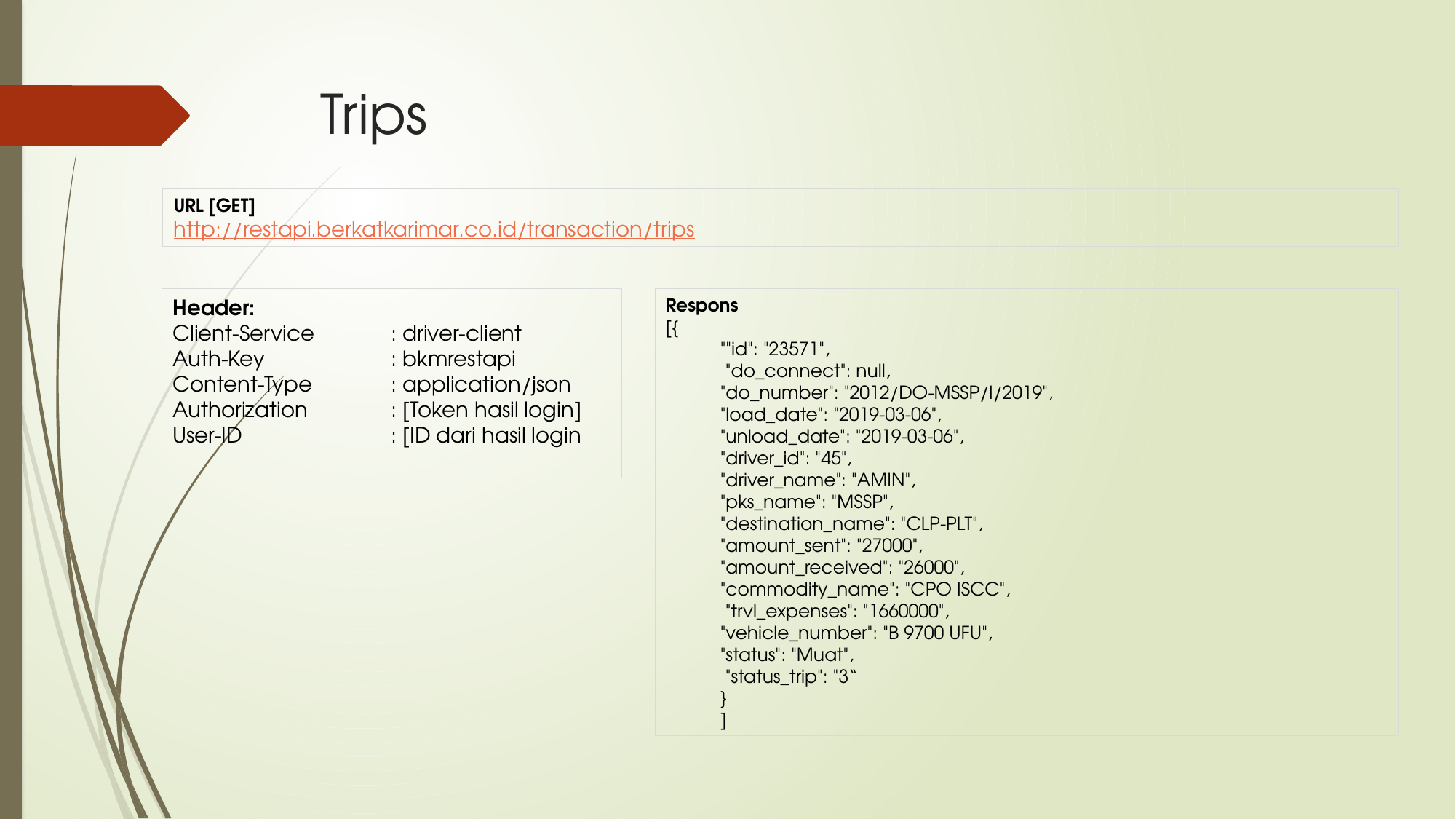

Trips
URL [GET]
http://restapi.berkatkarimar.co.id/transaction/trips
Header:
Client-Service	: driver-client
Auth-Key		: bkmrestapi
Content-Type 	: application/json
Authorization 	: [Token hasil login]
User-ID		: [ID dari hasil login

Respons
[{
""id": "23571",
 "do_connect": null,
"do_number": "2012/DO-MSSP/I/2019",
"load_date": "2019-03-06",
"unload_date": "2019-03-06",
"driver_id": "45",
"driver_name": "AMIN",
"pks_name": "MSSP",
"destination_name": "CLP-PLT",
"amount_sent": "27000",
"amount_received": "26000",
"commodity_name": "CPO ISCC",
 "trvl_expenses": "1660000",
"vehicle_number": "B 9700 UFU",
"status": "Muat",
 "status_trip": "3“
}
]